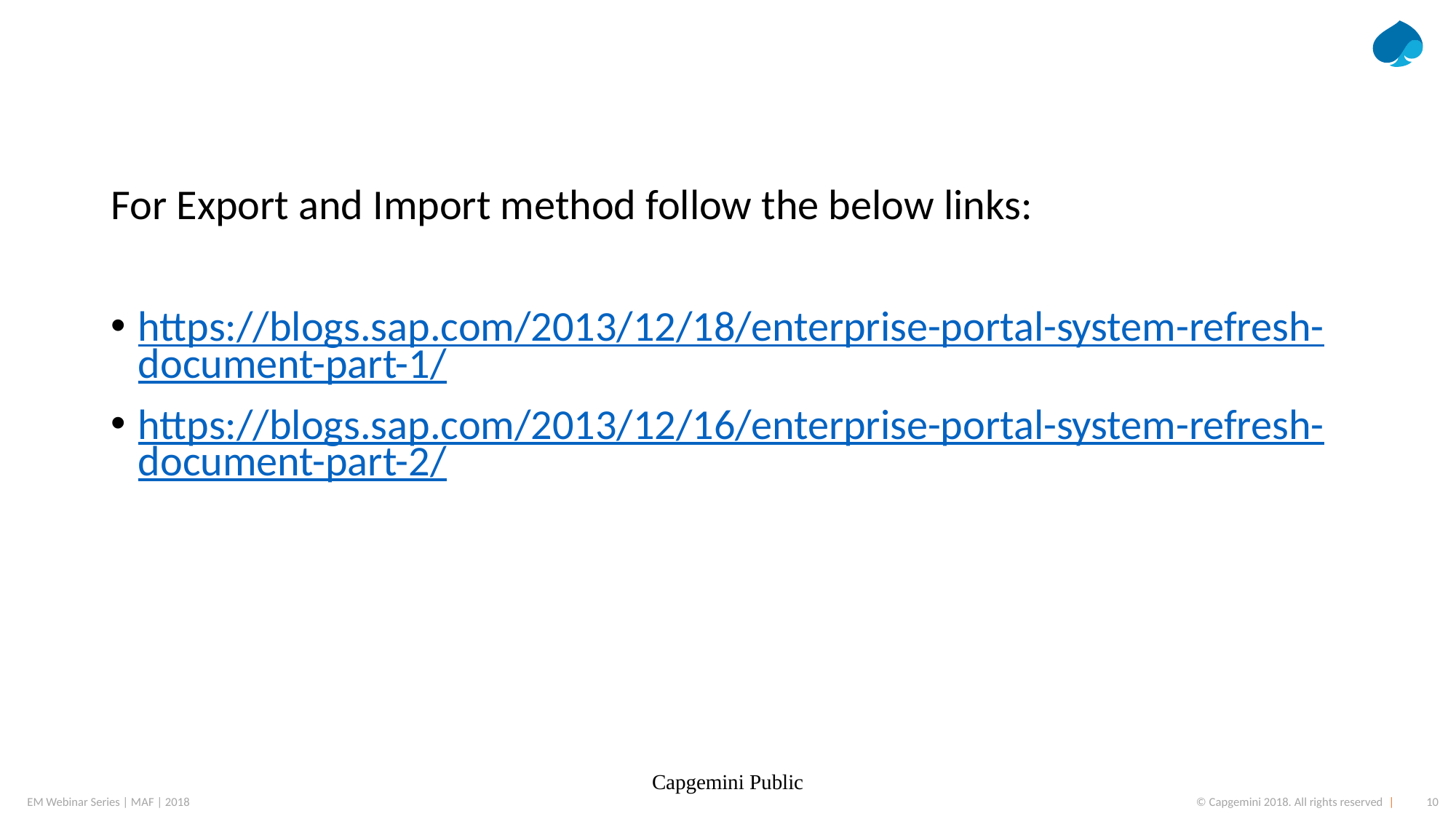

For Export and Import method follow the below links:

https://blogs.sap.com/2013/12/18/enterprise-portal-system-refresh-document-part-1/
https://blogs.sap.com/2013/12/16/enterprise-portal-system-refresh-document-part-2/

Capgemini Public